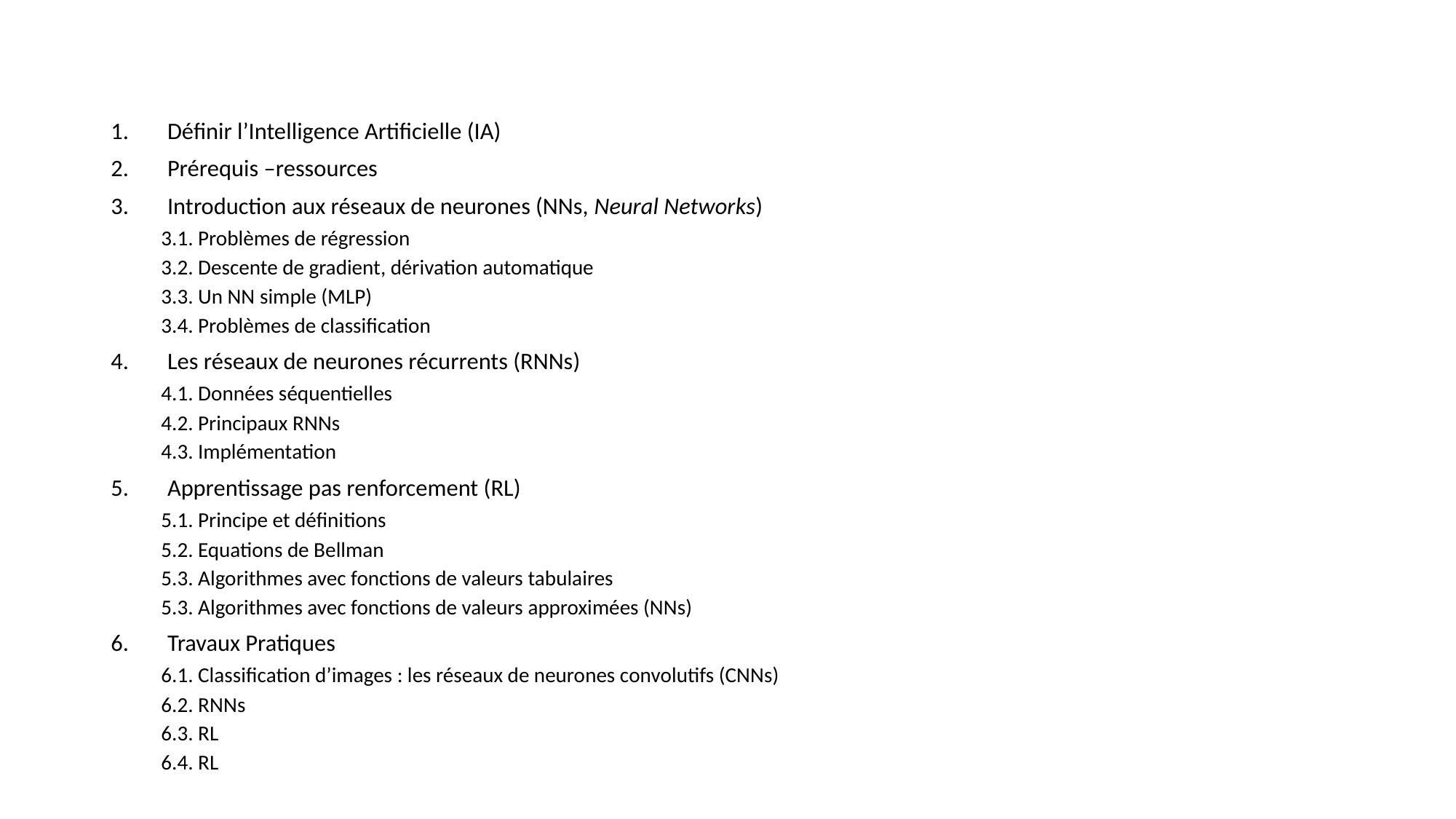

Définir l’Intelligence Artificielle (IA)
Prérequis –ressources
Introduction aux réseaux de neurones (NNs, Neural Networks)
	3.1. Problèmes de régression
	3.2. Descente de gradient, dérivation automatique
	3.3. Un NN simple (MLP)
	3.4. Problèmes de classification
Les réseaux de neurones récurrents (RNNs)
	4.1. Données séquentielles
	4.2. Principaux RNNs
	4.3. Implémentation
Apprentissage pas renforcement (RL)
	5.1. Principe et définitions
	5.2. Equations de Bellman
	5.3. Algorithmes avec fonctions de valeurs tabulaires
	5.3. Algorithmes avec fonctions de valeurs approximées (NNs)
Travaux Pratiques
	6.1. Classification d’images : les réseaux de neurones convolutifs (CNNs)
	6.2. RNNs
	6.3. RL
	6.4. RL